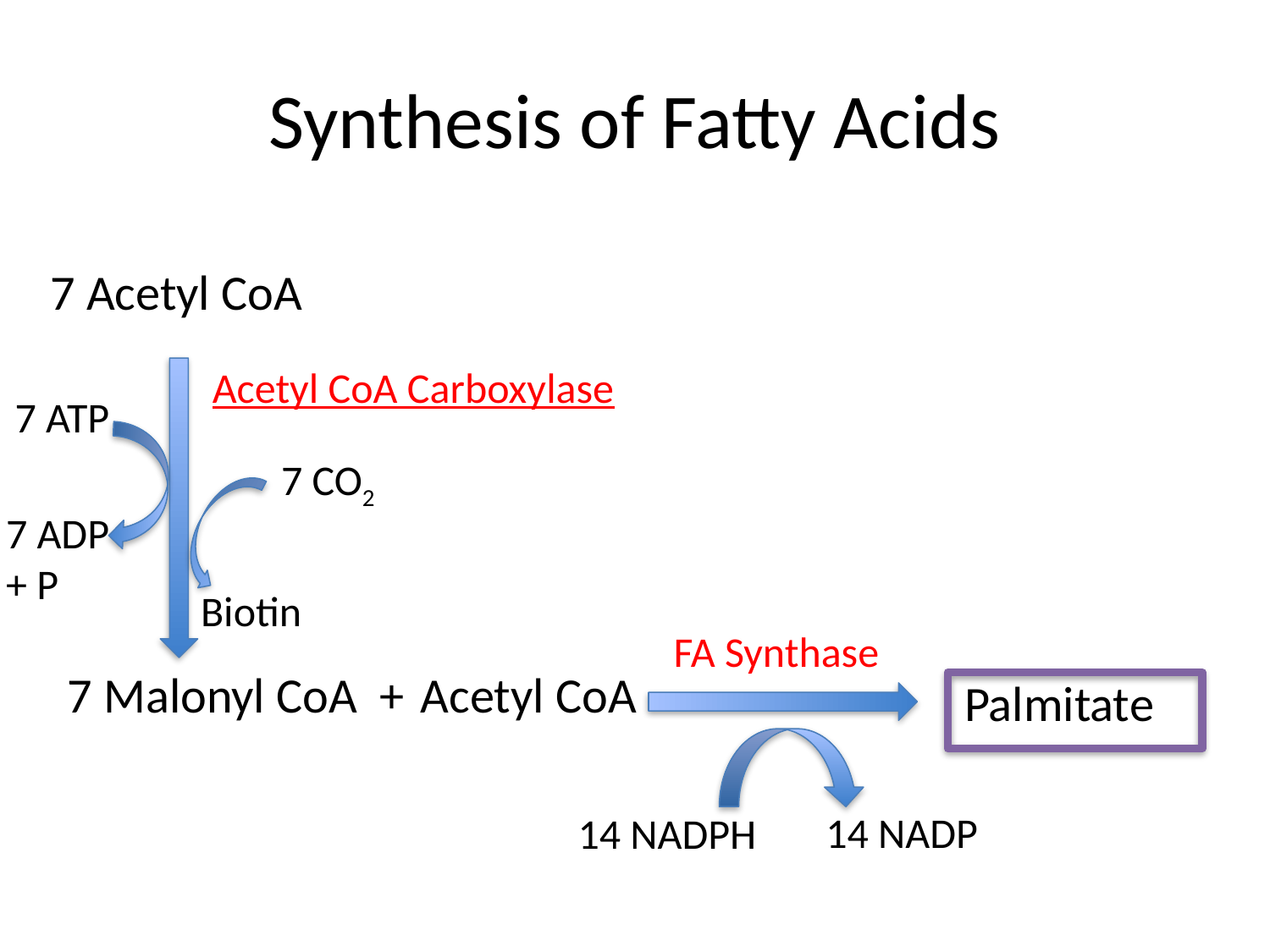

# Synthesis of Fatty Acids
7 Acetyl CoA
Acetyl CoA Carboxylase

7 ATP
7 CO2

7 ADP
+ P

Biotin
FA Synthase
7 Malonyl CoA  +
Acetyl CoA
Palmitate

14 NADP
14 NADPH